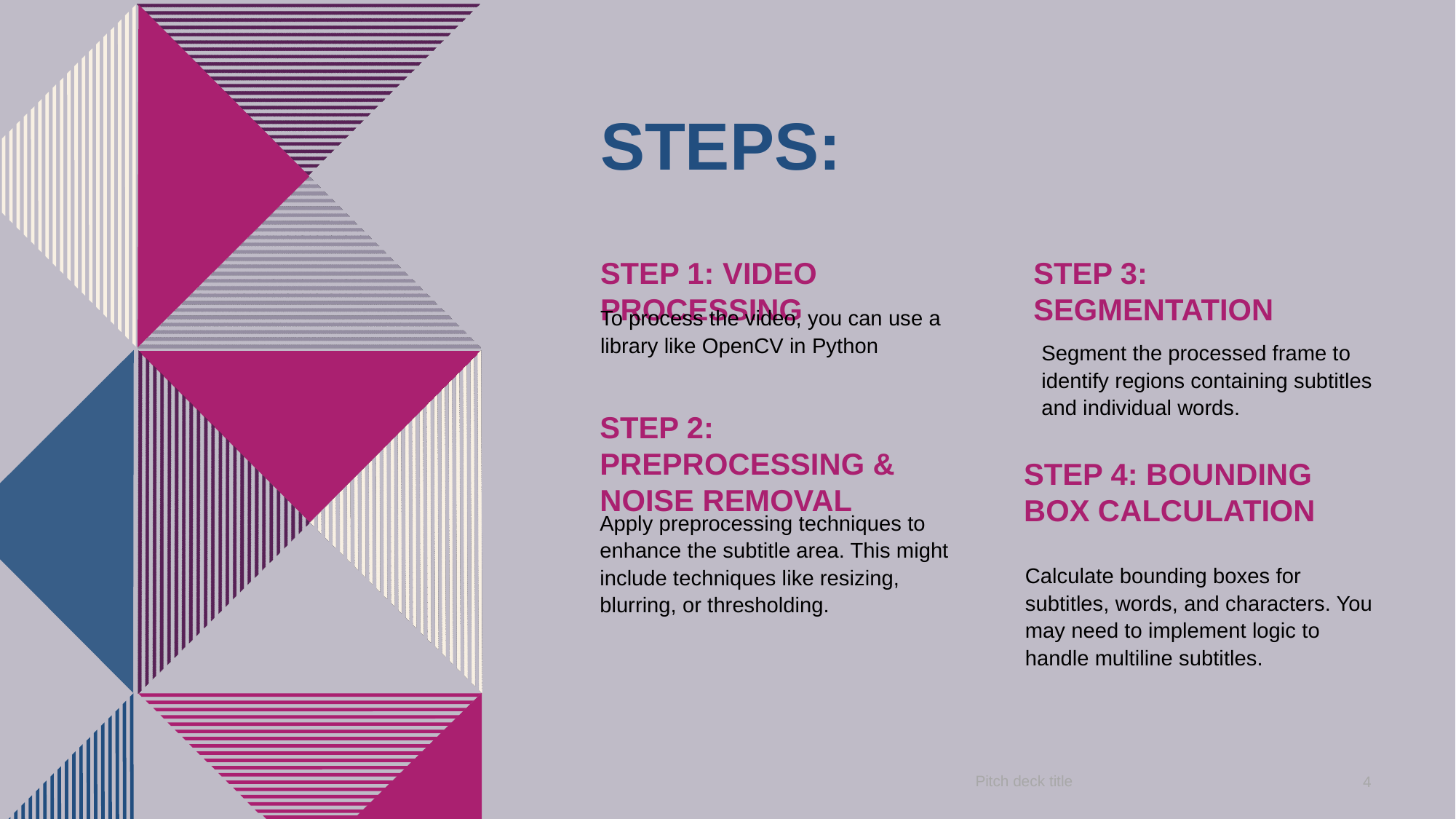

# Steps:
Step 1: Video Processing

Step 3: Segmentation

To process the video, you can use a library like OpenCV in Python
Segment the processed frame to identify regions containing subtitles and individual words.
Step 2: Preprocessing & Noise Removal

Step 4: Bounding Box Calculation

Apply preprocessing techniques to enhance the subtitle area. This might include techniques like resizing, blurring, or thresholding.
Calculate bounding boxes for subtitles, words, and characters. You may need to implement logic to handle multiline subtitles.
Pitch deck title
4